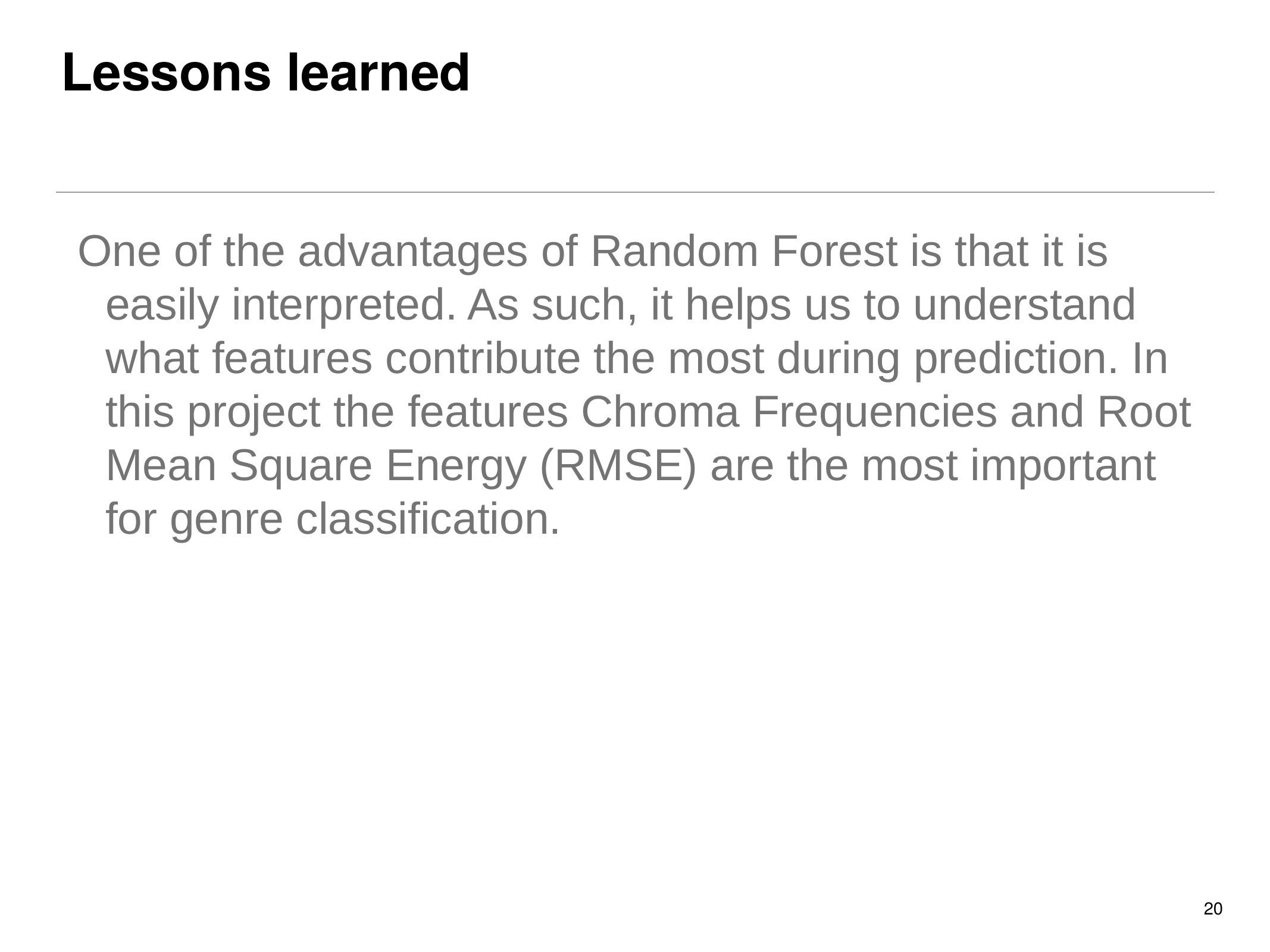

# Lessons learned

One of the advantages of Random Forest is that it is easily interpreted. As such, it helps us to understand what features contribute the most during prediction. In this project the features Chroma Frequencies and Root Mean Square Energy (RMSE) are the most important for genre classification.
20